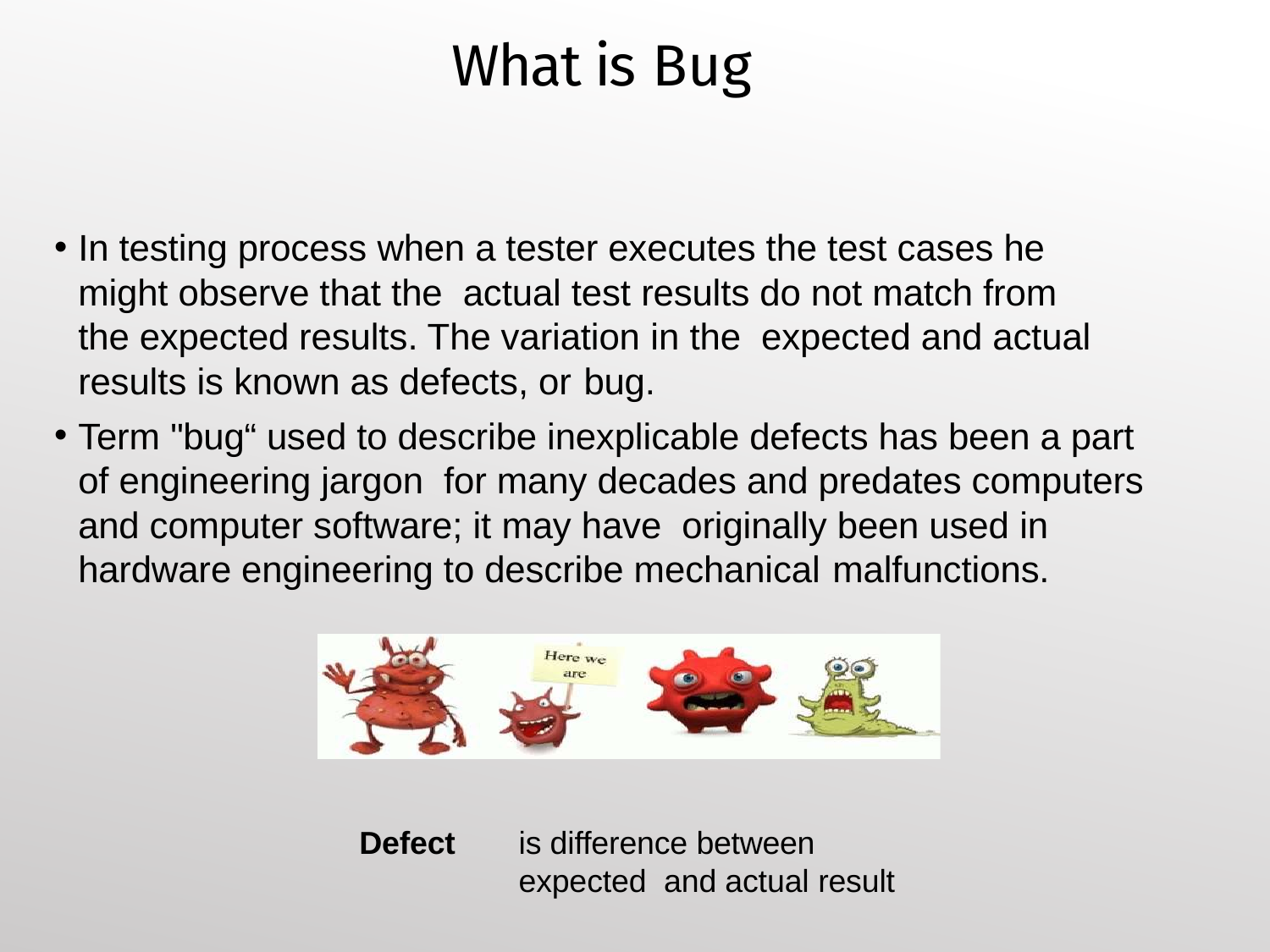

# What is Bug
In testing process when a tester executes the test cases he might observe that the  actual test results do not match from the expected results. The variation in the  expected and actual results is known as defects, or bug.
Term "bug“ used to describe inexplicable defects has been a part of engineering jargon  for many decades and predates computers and computer software; it may have  originally been used in hardware engineering to describe mechanical malfunctions.

Defect	is difference between expected  and actual result